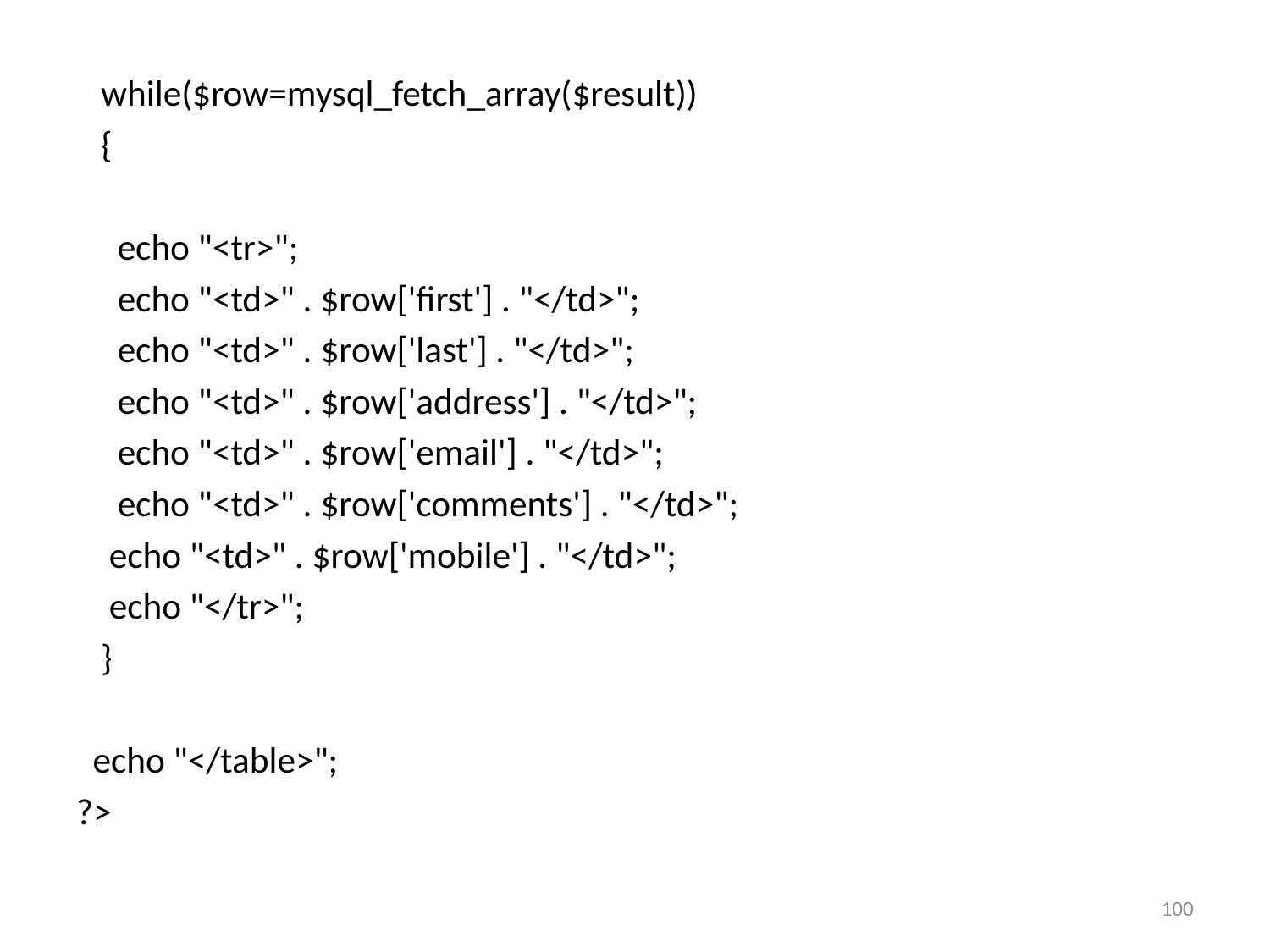

#
   while($row=mysql_fetch_array($result))
   {

     echo "<tr>";
     echo "<td>" . $row['first'] . "</td>";
     echo "<td>" . $row['last'] . "</td>";
     echo "<td>" . $row['address'] . "</td>";
     echo "<td>" . $row['email'] . "</td>";
     echo "<td>" . $row['comments'] . "</td>";
    echo "<td>" . $row['mobile'] . "</td>";
    echo "</tr>";
   }

  echo "</table>";
?>
100